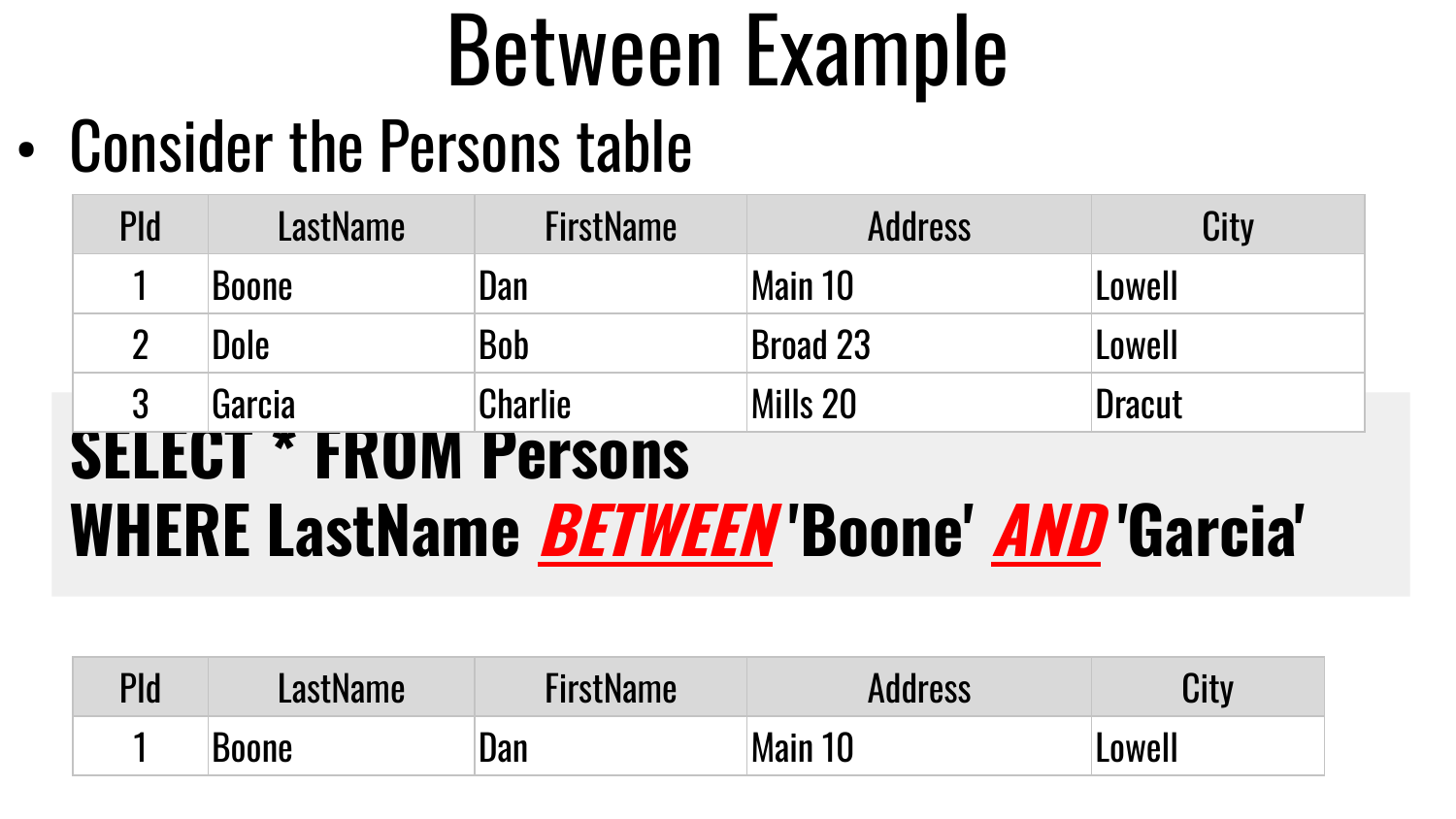

# Between Example
Consider the Persons table

	SELECT * FROM Persons
WHERE LastName BETWEEN 'Boone' AND 'Garcia'
| PId | LastName | FirstName | Address | City |
| --- | --- | --- | --- | --- |
| 1 | Boone | Dan | Main 10 | Lowell |
| 2 | Dole | Bob | Broad 23 | Lowell |
| 3 | Garcia | Charlie | Mills 20 | Dracut |

| PId | LastName | FirstName | Address | City |
| --- | --- | --- | --- | --- |
| 1 | Boone | Dan | Main 10 | Lowell |